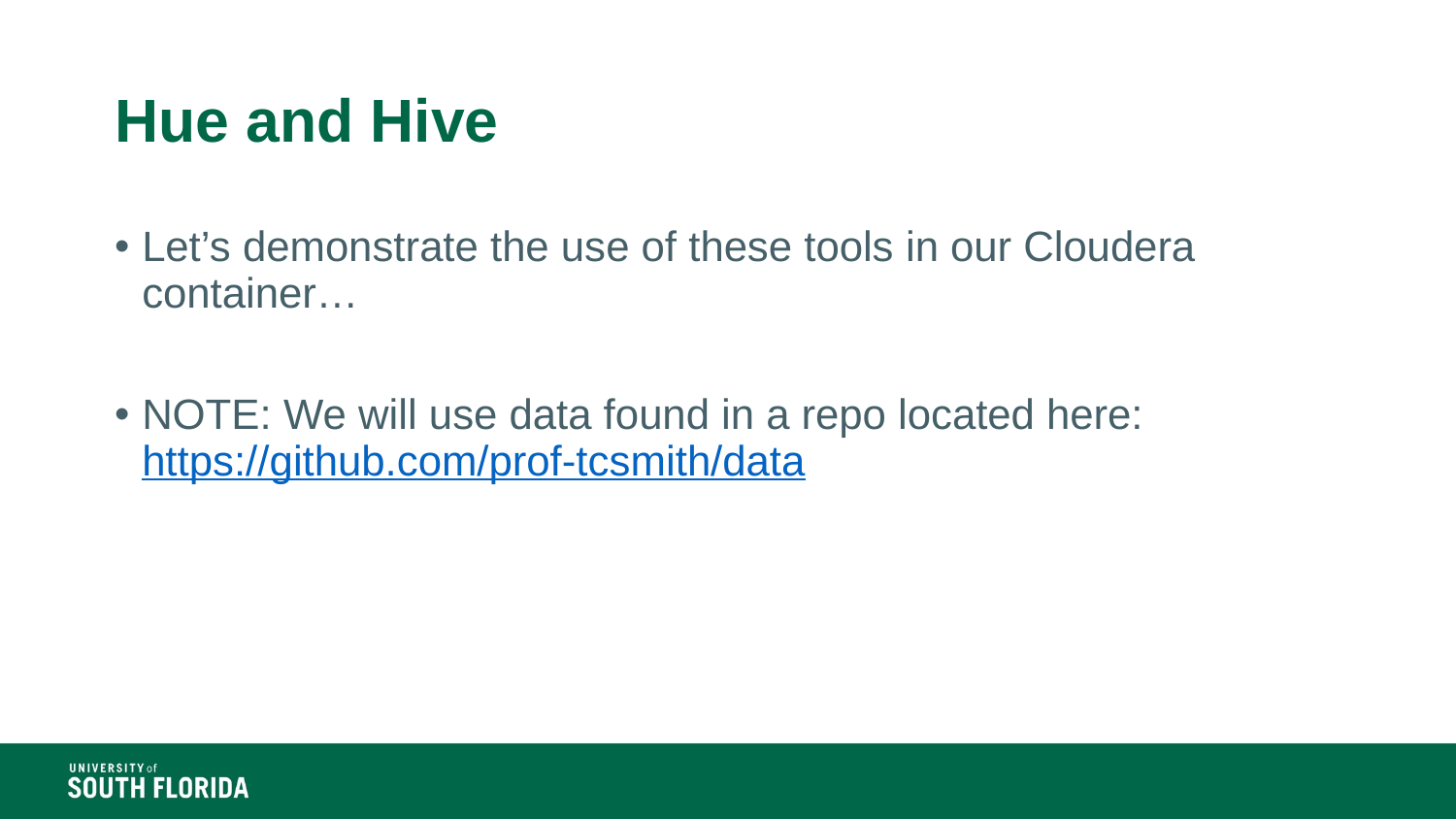

# Hue and Hive
Let’s demonstrate the use of these tools in our Cloudera container…

NOTE: We will use data found in a repo located here:  https://github.com/prof-tcsmith/data